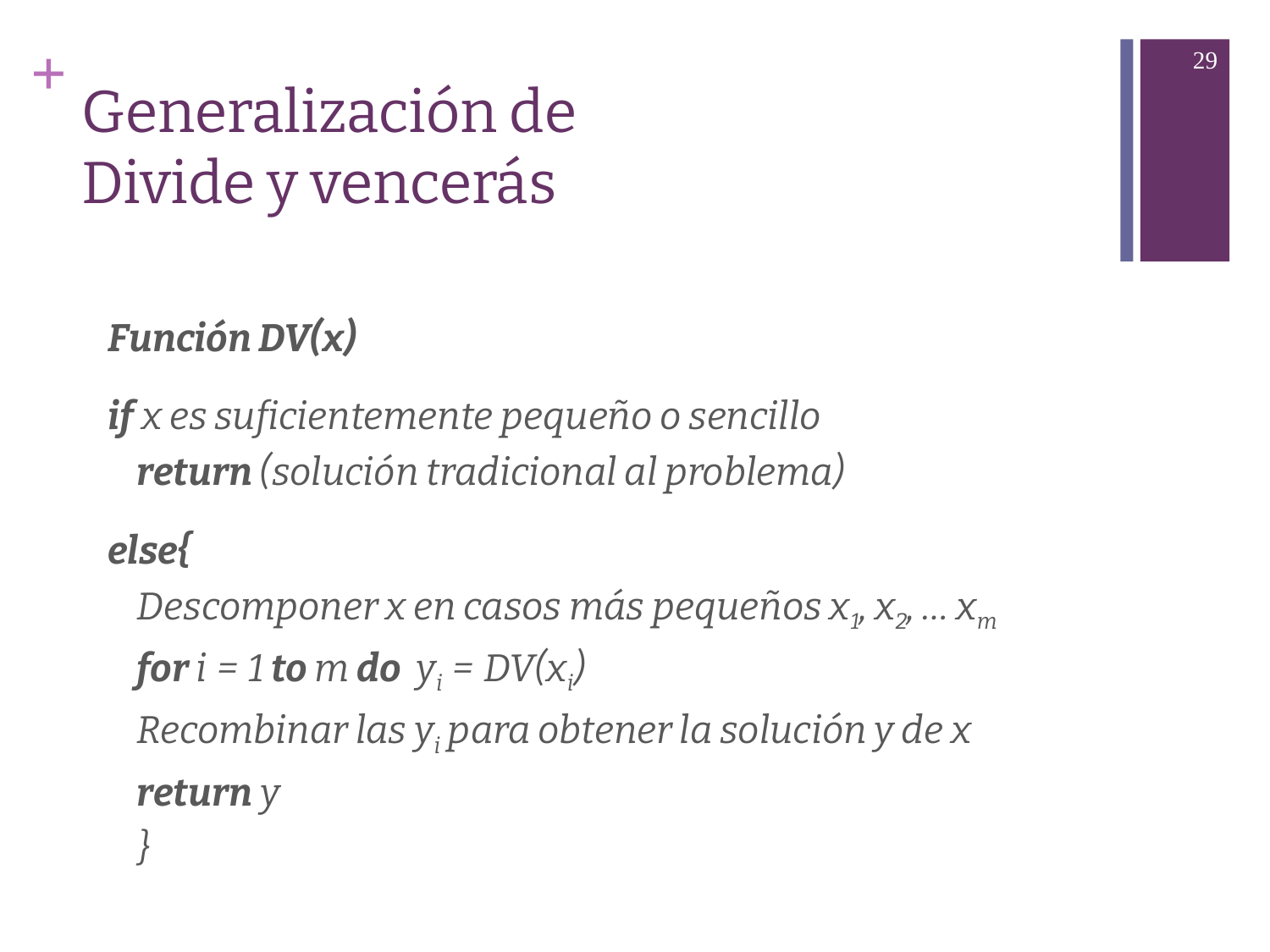

29
# Generalización de Divide y vencerás
Función DV(x)
if x es suficientemente pequeño o sencillo
return (solución tradicional al problema)
else{
Descomponer x en casos más pequeños x1, x2, … xm
for i = 1 to m do  yi = DV(xi)
Recombinar las yi para obtener la solución y de x
return y
}